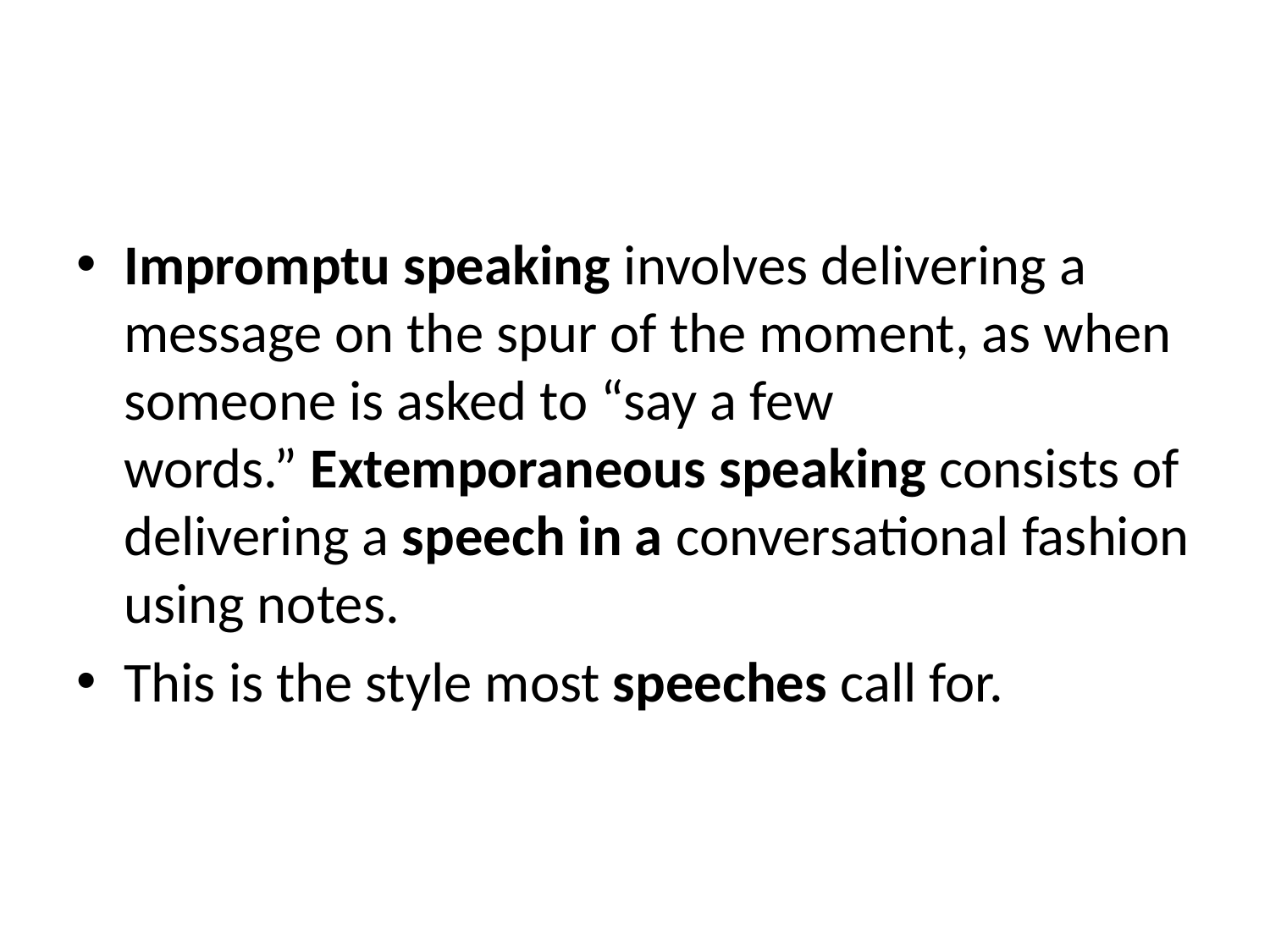

#
Impromptu speaking involves delivering a message on the spur of the moment, as when someone is asked to “say a few words.” Extemporaneous speaking consists of delivering a speech in a conversational fashion using notes.
This is the style most speeches call for.